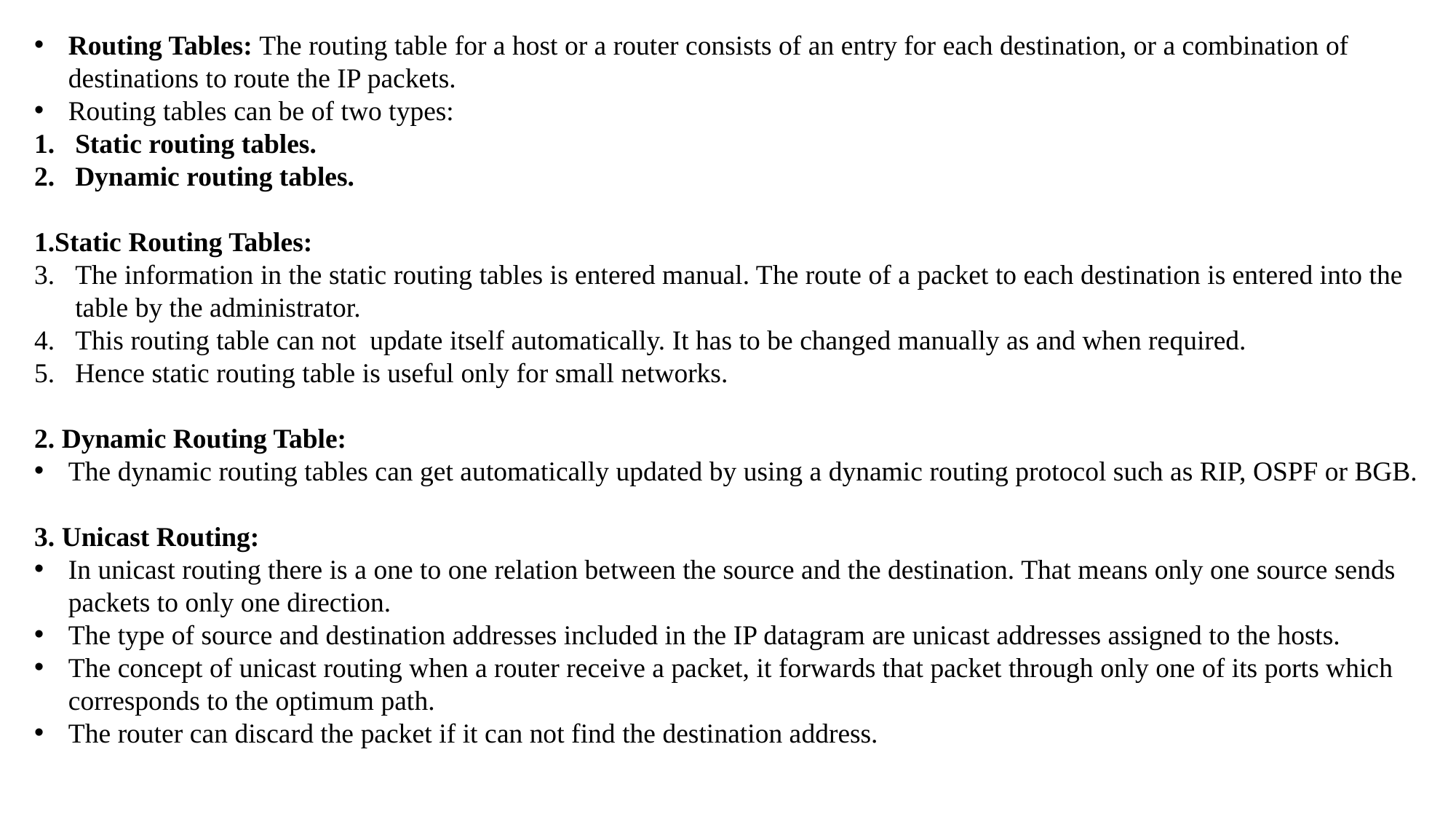

Routing Tables: The routing table for a host or a router consists of an entry for each destination, or a combination of destinations to route the IP packets.
Routing tables can be of two types:
Static routing tables.
Dynamic routing tables.

1.Static Routing Tables:
The information in the static routing tables is entered manual. The route of a packet to each destination is entered into the table by the administrator.
This routing table can not  update itself automatically. It has to be changed manually as and when required.
Hence static routing table is useful only for small networks.

2. Dynamic Routing Table:
The dynamic routing tables can get automatically updated by using a dynamic routing protocol such as RIP, OSPF or BGB.

3. Unicast Routing:
In unicast routing there is a one to one relation between the source and the destination. That means only one source sends packets to only one direction.
The type of source and destination addresses included in the IP datagram are unicast addresses assigned to the hosts.
The concept of unicast routing when a router receive a packet, it forwards that packet through only one of its ports which corresponds to the optimum path.
The router can discard the packet if it can not find the destination address.